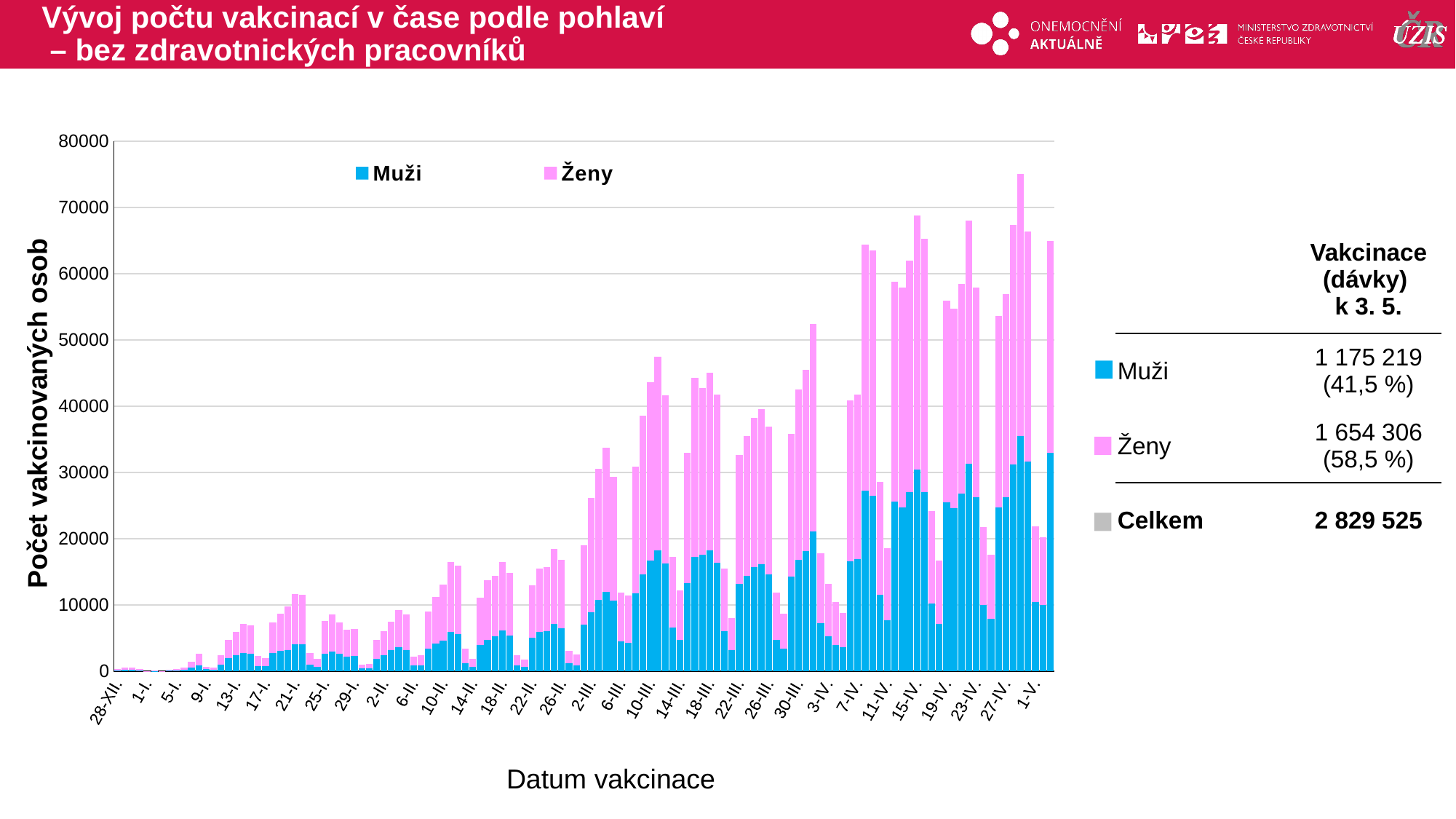

# Vývoj počtu vakcinací v čase podle pohlaví – bez zdravotnických pracovníků

### Chart

| Category | Muži | Ženy |
|---|---|---|
| 28-XII. | 129.0 | 168.0 |
| 29-XII. | 200.0 | 396.0 |
| 30-XII. | 212.0 | 376.0 |
| 31-XII. | 128.0 | 200.0 |
| 1-I. | 8.0 | 8.0 |
| 2-I. | 23.0 | 42.0 |
| 3-I. | 18.0 | 27.0 |
| 4-I. | 111.0 | 159.0 |
| 5-I. | 159.0 | 158.0 |
| 6-I. | 249.0 | 268.0 |
| 7-I. | 550.0 | 920.0 |
| 8-I. | 868.0 | 1728.0 |
| 9-I. | 290.0 | 402.0 |
| 10-I. | 261.0 | 317.0 |
| 11-I. | 1019.0 | 1421.0 |
| 12-I. | 1992.0 | 2778.0 |
| 13-I. | 2415.0 | 3548.0 |
| 14-I. | 2723.0 | 4445.0 |
| 15-I. | 2625.0 | 4340.0 |
| 16-I. | 804.0 | 1470.0 |
| 17-I. | 718.0 | 1296.0 |
| 18-I. | 2697.0 | 4718.0 |
| 19-I. | 3027.0 | 5671.0 |
| 20-I. | 3213.0 | 6592.0 |
| 21-I. | 4072.0 | 7585.0 |
| 22-I. | 4078.0 | 7447.0 |
| 23-I. | 946.0 | 1811.0 |
| 24-I. | 690.0 | 1153.0 |
| 25-I. | 2677.0 | 4957.0 |
| 26-I. | 2924.0 | 5605.0 |
| 27-I. | 2591.0 | 4810.0 |
| 28-I. | 2226.0 | 4065.0 |
| 29-I. | 2268.0 | 4066.0 |
| 30-I. | 396.0 | 645.0 |
| 31-I. | 437.0 | 680.0 |
| 1-II. | 1846.0 | 2875.0 |
| 2-II. | 2451.0 | 3603.0 |
| 3-II. | 3188.0 | 4305.0 |
| 4-II. | 3603.0 | 5589.0 |
| 5-II. | 3186.0 | 5395.0 |
| 6-II. | 873.0 | 1284.0 |
| 7-II. | 862.0 | 1514.0 |
| 8-II. | 3358.0 | 5650.0 |
| 9-II. | 4228.0 | 7021.0 |
| 10-II. | 4583.0 | 8516.0 |
| 11-II. | 5985.0 | 10544.0 |
| 12-II. | 5623.0 | 10276.0 |
| 13-II. | 1175.0 | 2186.0 |
| 14-II. | 676.0 | 1148.0 |
| 15-II. | 4005.0 | 7076.0 |
| 16-II. | 4777.0 | 8988.0 |
| 17-II. | 5246.0 | 9107.0 |
| 18-II. | 6114.0 | 10324.0 |
| 19-II. | 5406.0 | 9414.0 |
| 20-II. | 934.0 | 1530.0 |
| 21-II. | 663.0 | 1092.0 |
| 22-II. | 5059.0 | 7871.0 |
| 23-II. | 5893.0 | 9619.0 |
| 24-II. | 6074.0 | 9614.0 |
| 25-II. | 7122.0 | 11334.0 |
| 26-II. | 6520.0 | 10325.0 |
| 27-II. | 1167.0 | 1886.0 |
| 28-II. | 922.0 | 1635.0 |
| 1-III. | 7023.0 | 11947.0 |
| 2-III. | 8856.0 | 17290.0 |
| 3-III. | 10743.0 | 19783.0 |
| 4-III. | 12015.0 | 21726.0 |
| 5-III. | 10694.0 | 18596.0 |
| 6-III. | 4468.0 | 7447.0 |
| 7-III. | 4327.0 | 7111.0 |
| 8-III. | 11773.0 | 19134.0 |
| 9-III. | 14667.0 | 23885.0 |
| 10-III. | 16753.0 | 26899.0 |
| 11-III. | 18249.0 | 29207.0 |
| 12-III. | 16224.0 | 25412.0 |
| 13-III. | 6570.0 | 10653.0 |
| 14-III. | 4780.0 | 7378.0 |
| 15-III. | 13313.0 | 19689.0 |
| 16-III. | 17276.0 | 26970.0 |
| 17-III. | 17584.0 | 25225.0 |
| 18-III. | 18251.0 | 26796.0 |
| 19-III. | 16401.0 | 25355.0 |
| 20-III. | 6094.0 | 9384.0 |
| 21-III. | 3151.0 | 4890.0 |
| 22-III. | 13181.0 | 19513.0 |
| 23-III. | 14367.0 | 21146.0 |
| 24-III. | 15677.0 | 22542.0 |
| 25-III. | 16198.0 | 23368.0 |
| 26-III. | 14585.0 | 22359.0 |
| 27-III. | 4743.0 | 7073.0 |
| 28-III. | 3420.0 | 5305.0 |
| 29-III. | 14319.0 | 21531.0 |
| 30-III. | 16866.0 | 25656.0 |
| 31-III. | 18128.0 | 27370.0 |
| 1-IV. | 21123.0 | 31253.0 |
| 2-IV. | 7288.0 | 10543.0 |
| 3-IV. | 5285.0 | 7860.0 |
| 4-IV. | 3936.0 | 6476.0 |
| 5-IV. | 3576.0 | 5172.0 |
| 6-IV. | 16582.0 | 24355.0 |
| 7-IV. | 16952.0 | 24865.0 |
| 8-IV. | 27292.0 | 37089.0 |
| 9-IV. | 26533.0 | 36971.0 |
| 10-IV. | 11535.0 | 17063.0 |
| 11-IV. | 7639.0 | 10891.0 |
| 12-IV. | 25552.0 | 33303.0 |
| 13-IV. | 24687.0 | 33190.0 |
| 14-IV. | 27058.0 | 34880.0 |
| 15-IV. | 30444.0 | 38387.0 |
| 16-IV. | 27041.0 | 38198.0 |
| 17-IV. | 10247.0 | 13947.0 |
| 18-IV. | 7183.0 | 9535.0 |
| 19-IV. | 25534.0 | 30374.0 |
| 20-IV. | 24609.0 | 30069.0 |
| 21-IV. | 26819.0 | 31688.0 |
| 22-IV. | 31341.0 | 36705.0 |
| 23-IV. | 26215.0 | 31684.0 |
| 24-IV. | 10027.0 | 11724.0 |
| 25-IV. | 7917.0 | 9639.0 |
| 26-IV. | 24754.0 | 28833.0 |
| 27-IV. | 26250.0 | 30714.0 |
| 28-IV. | 31175.0 | 36225.0 |
| 29-IV. | 35527.0 | 39572.0 |
| 30-IV. | 31664.0 | 34769.0 |
| 1-V. | 10450.0 | 11370.0 |
| 2-V. | 9982.0 | 10271.0 |
| 3-V. | 32953.0 | 31966.0 |
|  | Vakcinace (dávky) k 3. 5. |
| --- | --- |
| Muži | 1 175 219 (41,5 %) |
| Ženy | 1 654 306 (58,5 %) |
| Celkem | 2 829 525 |

Počet vakcinovaných osob

Datum vakcinace